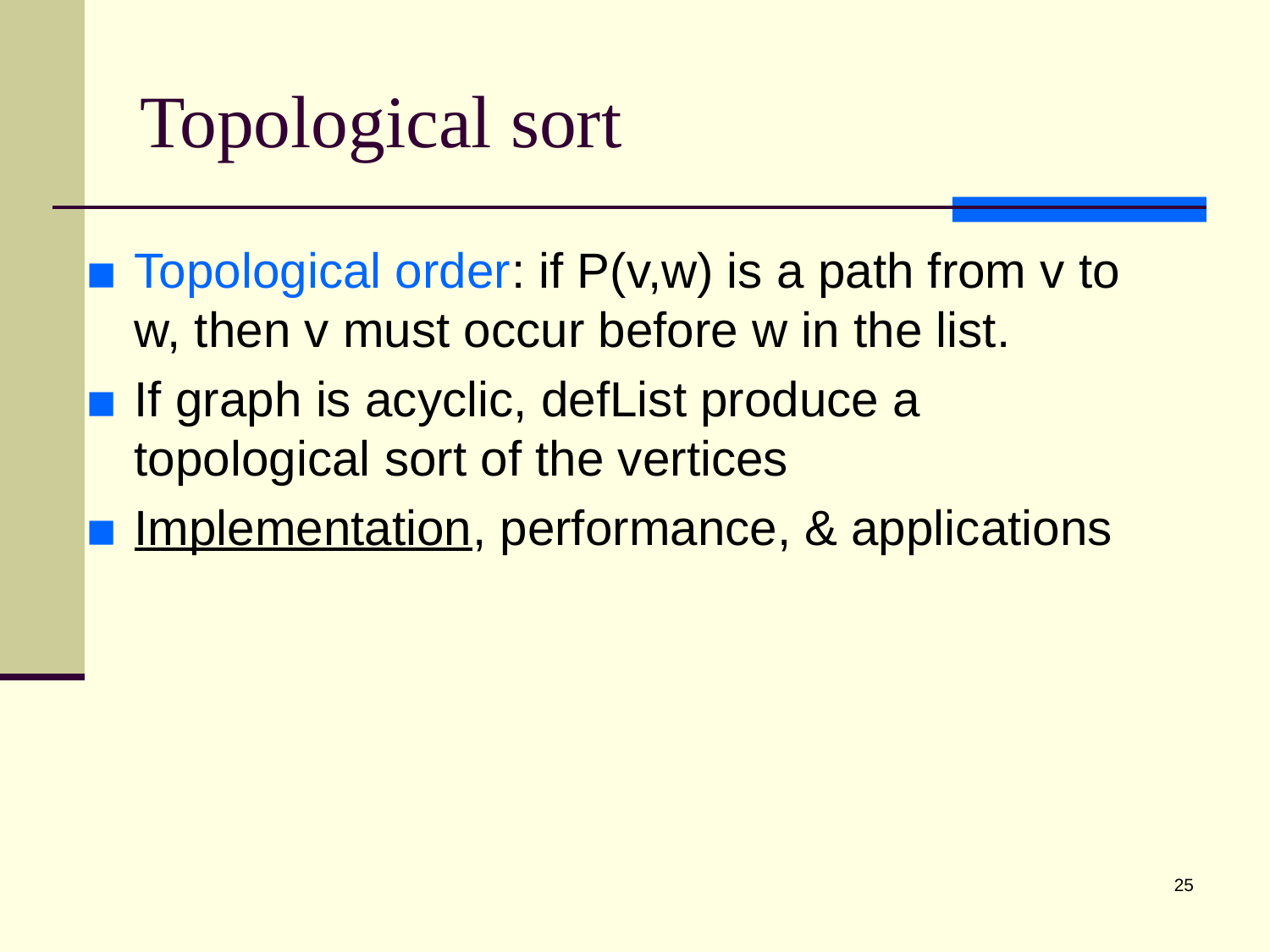

# Topological sort
Topological order: if P(v,w) is a path from v to w, then v must occur before w in the list.
If graph is acyclic, defList produce a topological sort of the vertices
Implementation, performance, & applications
25